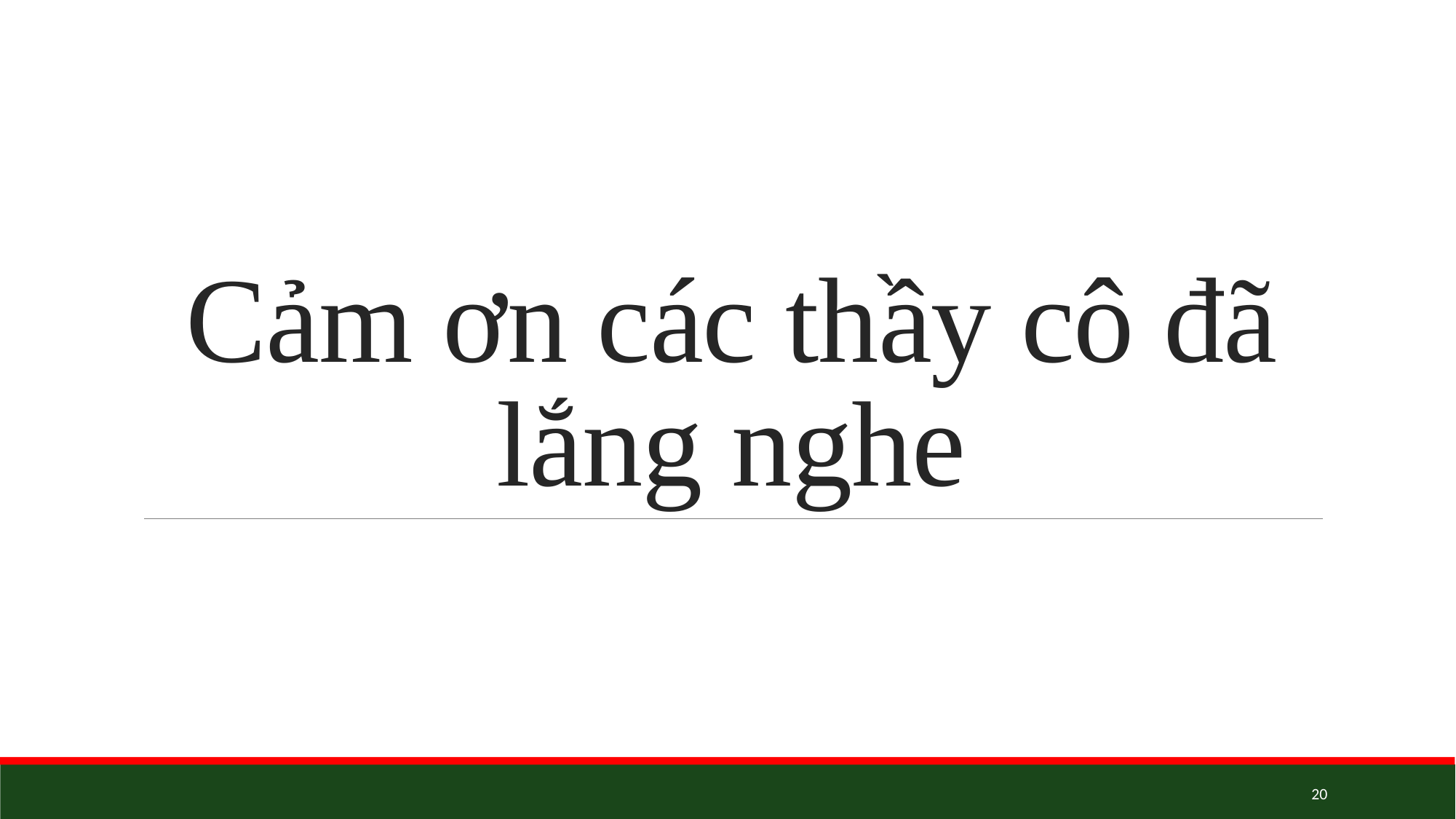

# Cảm ơn các thầy cô đã lắng nghe

20